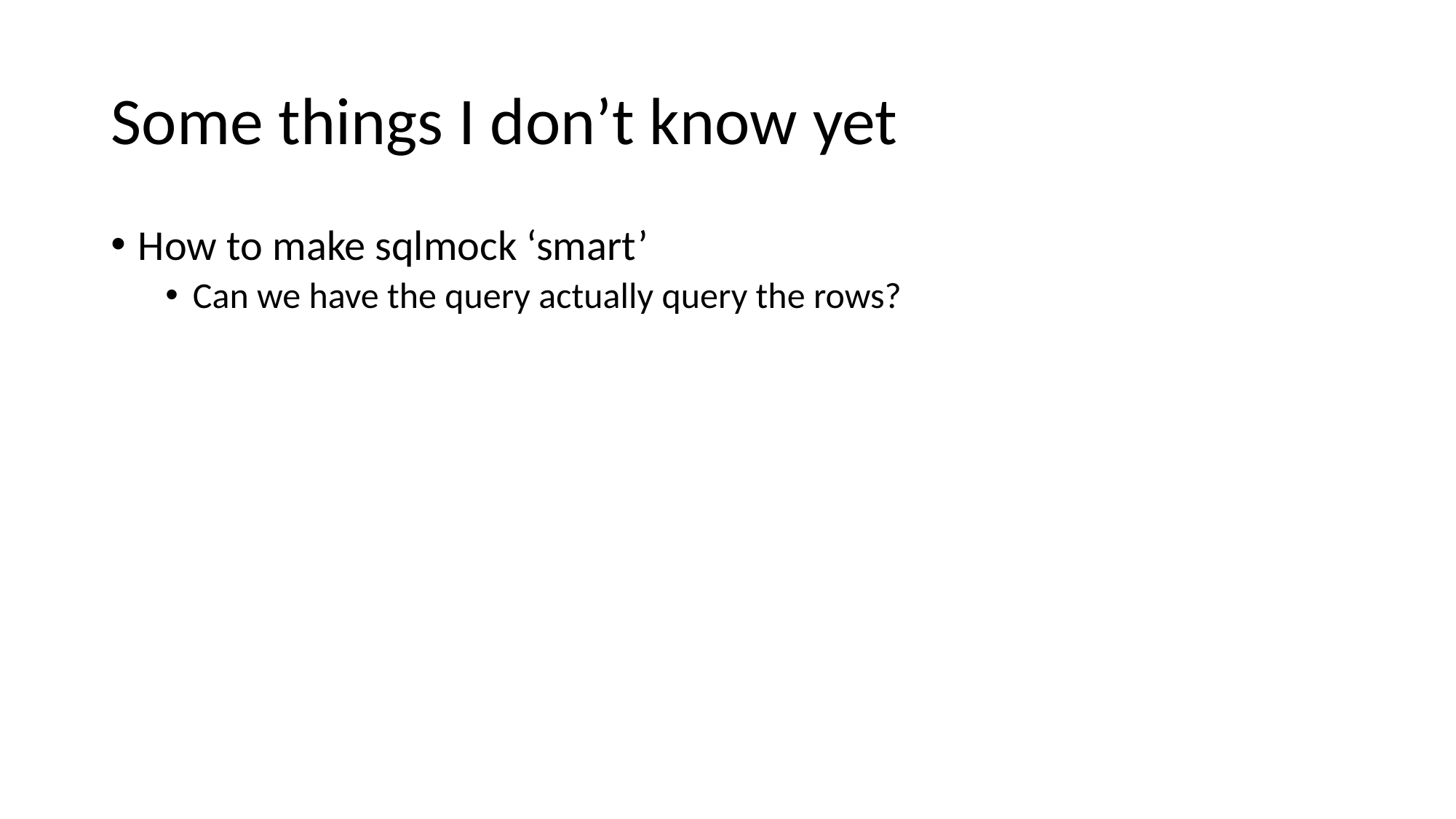

# Some things I don’t know yet
How to make sqlmock ‘smart’
Can we have the query actually query the rows?